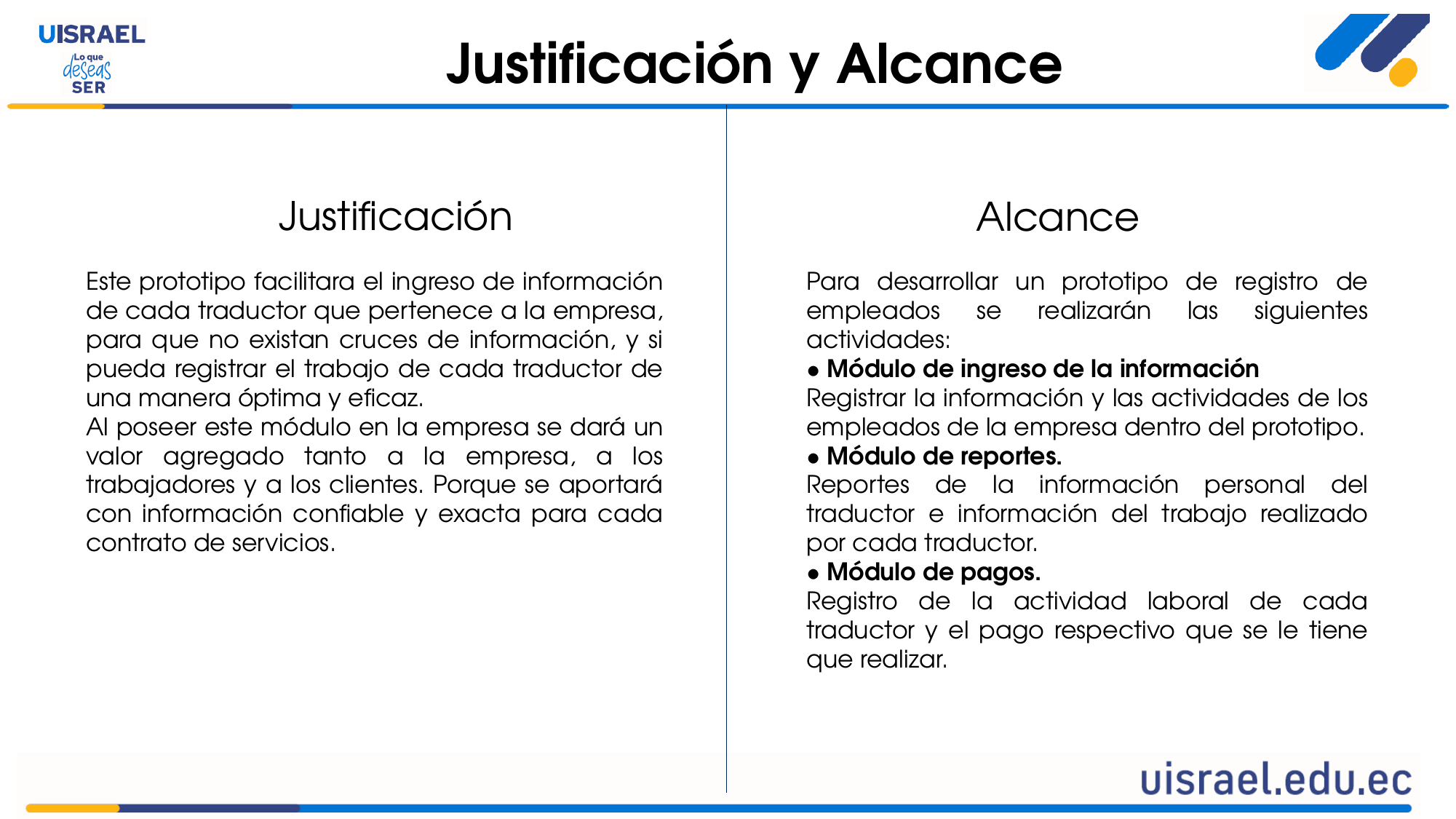

Justificación y Alcance
Justificación

Alcance

Este prototipo facilitara el ingreso de información de cada traductor que pertenece a la empresa, para que no existan cruces de información, y si pueda registrar el trabajo de cada traductor de una manera óptima y eficaz.
Al poseer este módulo en la empresa se dará un valor agregado tanto a la empresa, a los trabajadores y a los clientes. Porque se aportará con información confiable y exacta para cada contrato de servicios.
Para desarrollar un prototipo de registro de empleados se realizarán las siguientes actividades:
• Módulo de ingreso de la información
Registrar la información y las actividades de los empleados de la empresa dentro del prototipo.
• Módulo de reportes.
Reportes de la información personal del traductor e información del trabajo realizado por cada traductor.
• Módulo de pagos.
Registro de la actividad laboral de cada traductor y el pago respectivo que se le tiene que realizar.